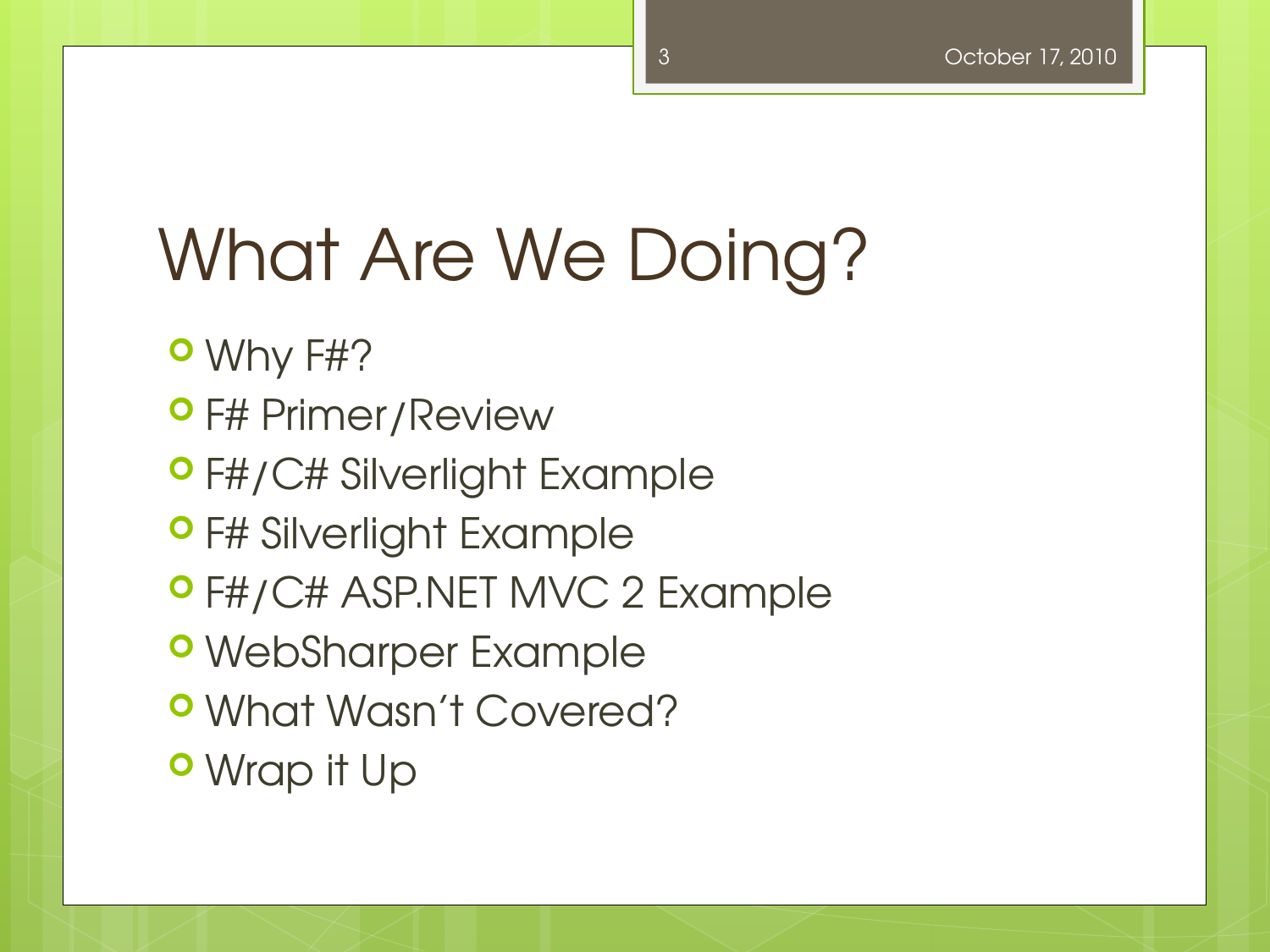

3
October 17, 2010
# What Are We Doing?
Why F#?
F# Primer/Review
F#/C# Silverlight Example
F# Silverlight Example
F#/C# ASP.NET MVC 2 Example
WebSharper Example
What Wasn’t Covered?
Wrap it Up